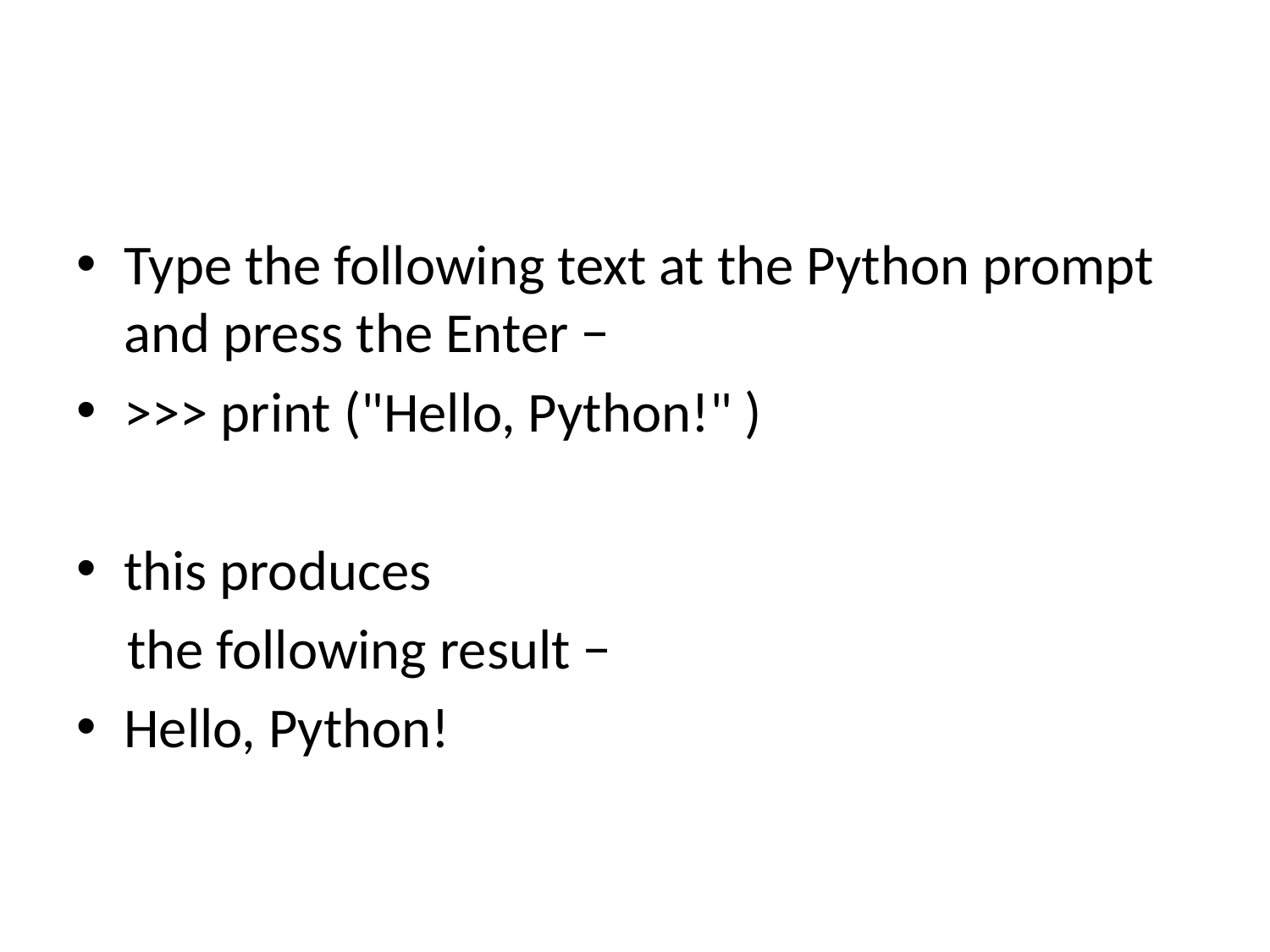

#
Type the following text at the Python prompt and press the Enter −
>>> print ("Hello, Python!" )

this produces
    the following result −
Hello, Python!